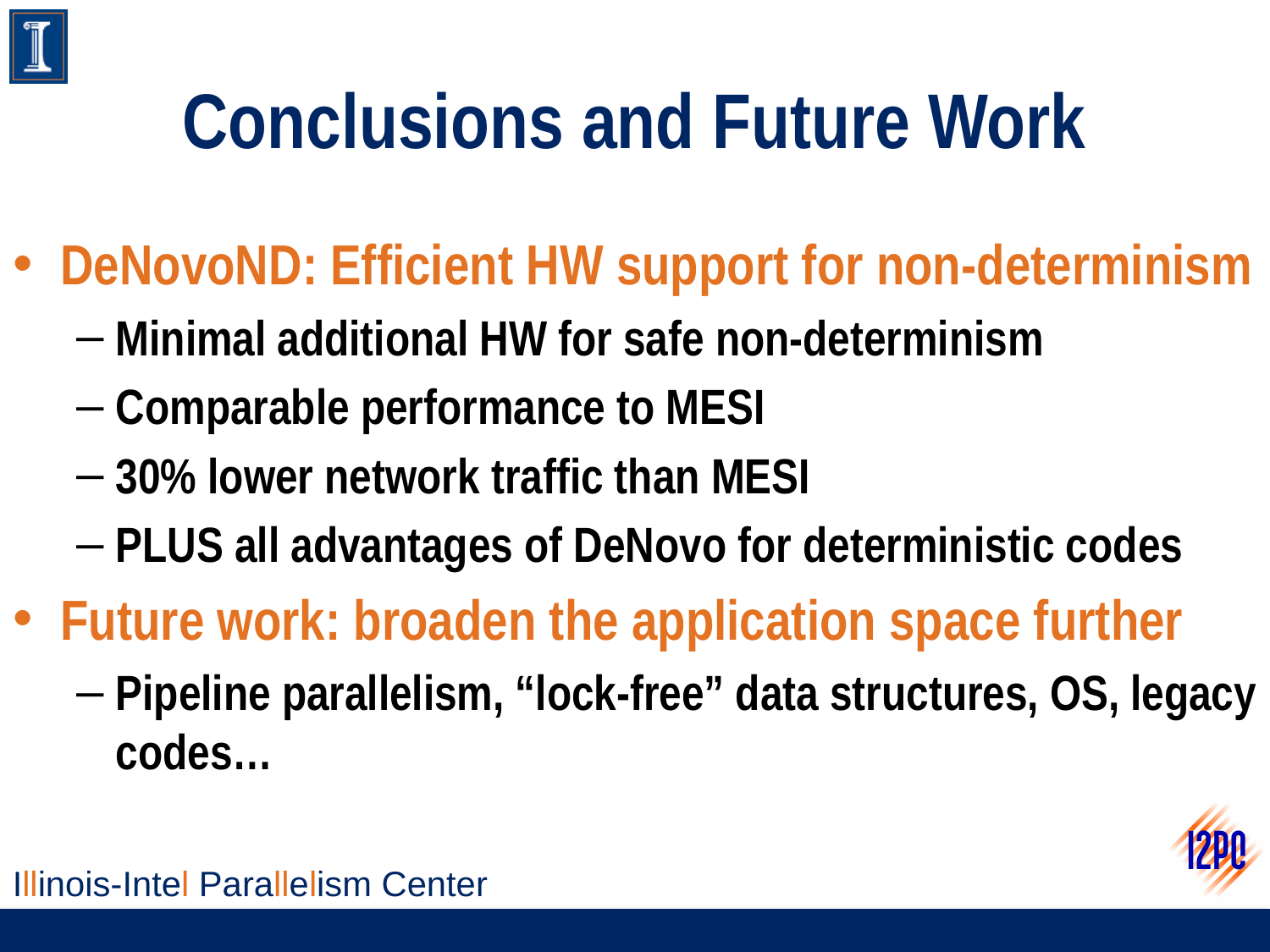

# Conclusions and Future Work
DeNovoND: Efficient HW support for non-determinism
Minimal additional HW for safe non-determinism
Comparable performance to MESI
30% lower network traffic than MESI
PLUS all advantages of DeNovo for deterministic codes
Future work: broaden the application space further
Pipeline parallelism, “lock-free” data structures, OS, legacy codes…